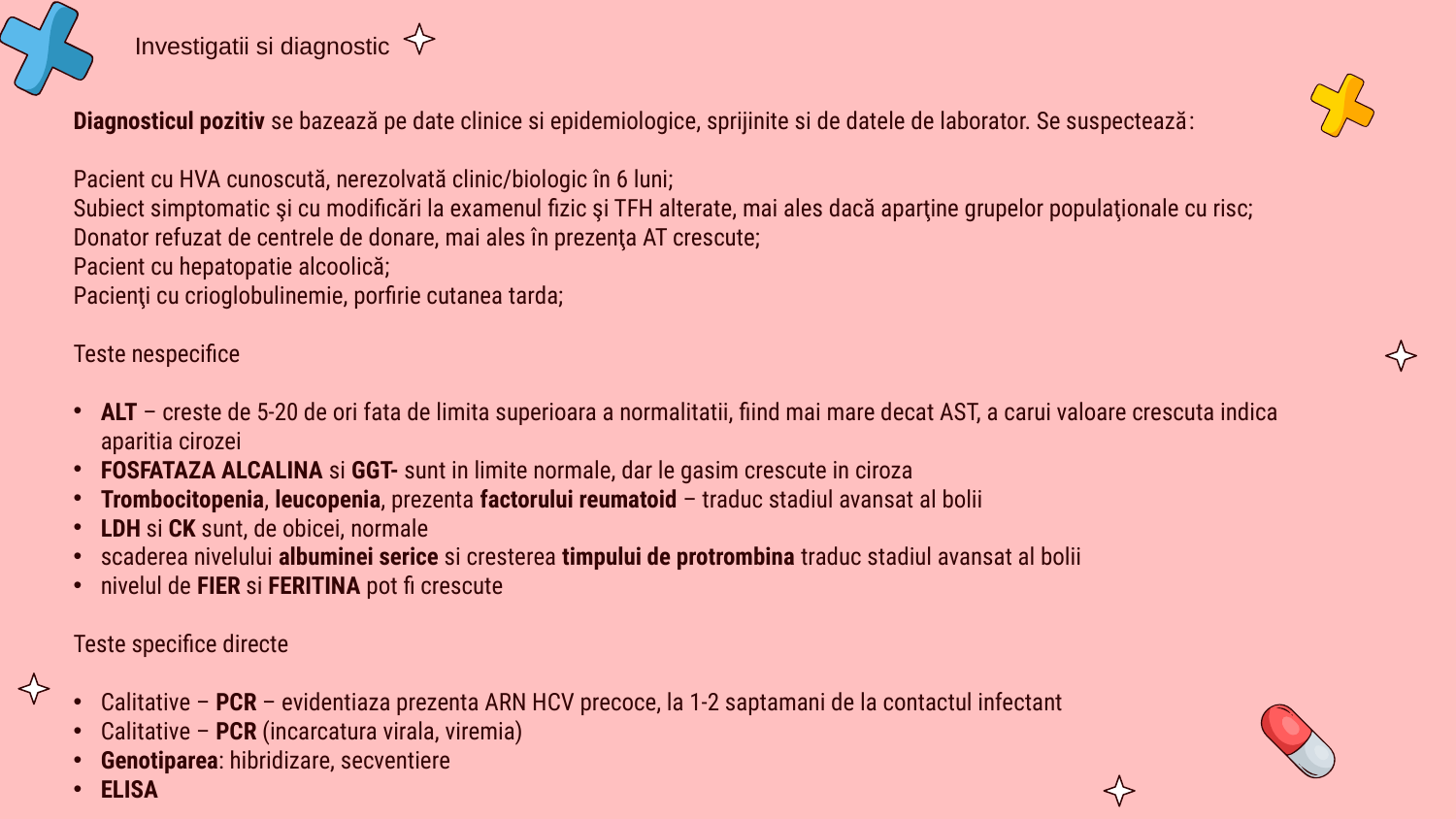

# Investigatii si diagnostic
Diagnosticul pozitiv se bazează pe date clinice si epidemiologice, sprijinite si de datele de laborator. Se suspectează:

Pacient cu HVA cunoscută, nerezolvată clinic/biologic în 6 luni;
Subiect simptomatic şi cu modificări la examenul fizic şi TFH alterate, mai ales dacă aparţine grupelor populaţionale cu risc;
Donator refuzat de centrele de donare, mai ales în prezenţa AT crescute;
Pacient cu hepatopatie alcoolică;
Pacienţi cu crioglobulinemie, porfirie cutanea tarda;

Teste nespecifice

ALT – creste de 5-20 de ori fata de limita superioara a normalitatii, fiind mai mare decat AST, a carui valoare crescuta indica aparitia cirozei
FOSFATAZA ALCALINA si GGT- sunt in limite normale, dar le gasim crescute in ciroza
Trombocitopenia, leucopenia, prezenta factorului reumatoid – traduc stadiul avansat al bolii
LDH si CK sunt, de obicei, normale
scaderea nivelului albuminei serice si cresterea timpului de protrombina traduc stadiul avansat al bolii
nivelul de FIER si FERITINA pot fi crescute

Teste specifice directe

Calitative – PCR – evidentiaza prezenta ARN HCV precoce, la 1-2 saptamani de la contactul infectant
Calitative – PCR (incarcatura virala, viremia)
Genotiparea: hibridizare, secventiere
ELISA